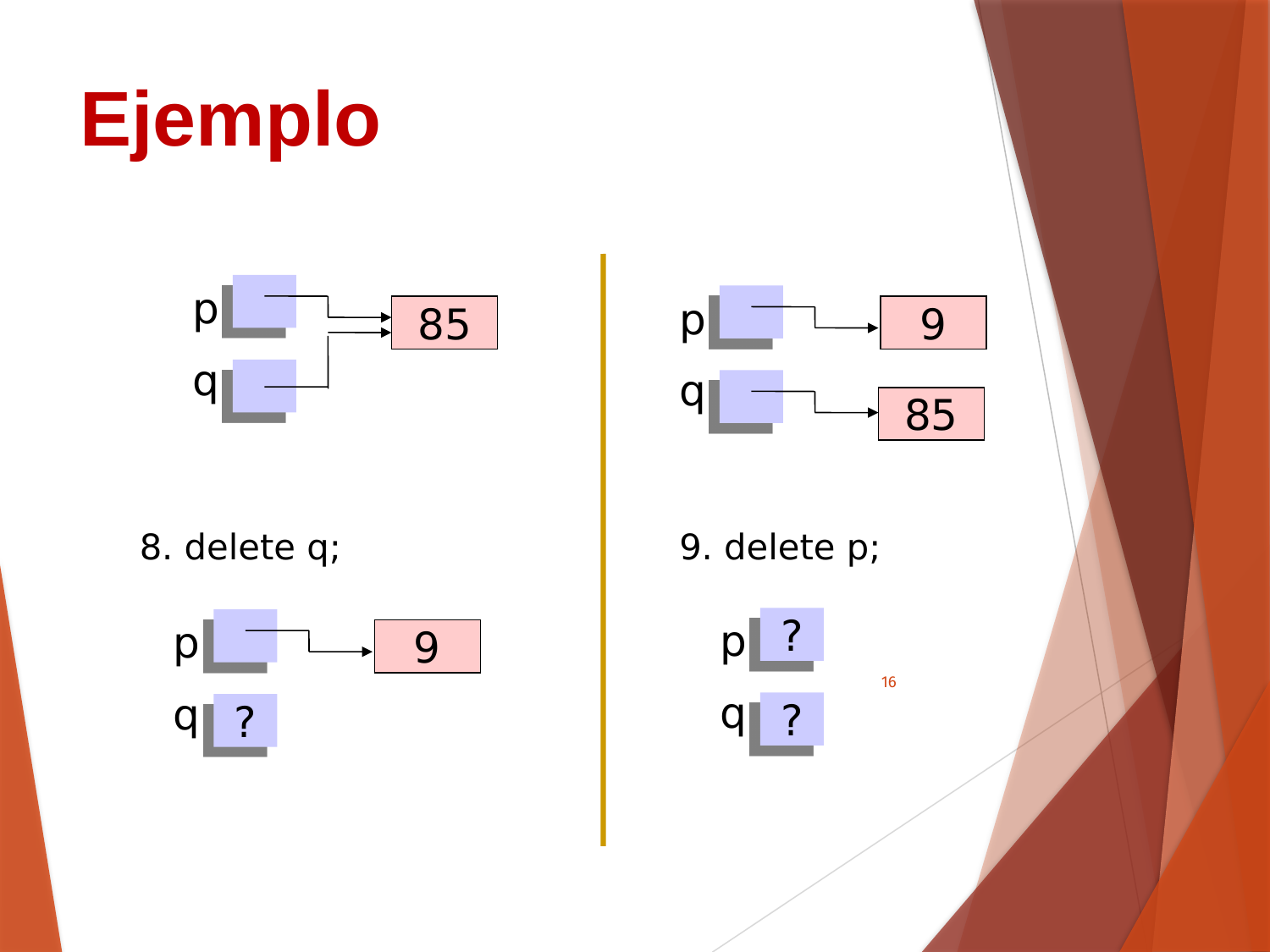

Ejemplo

p
q

85

p
q

9

85

8. delete q;
9. delete p;
p
q
?
p
q

9

16
?
?